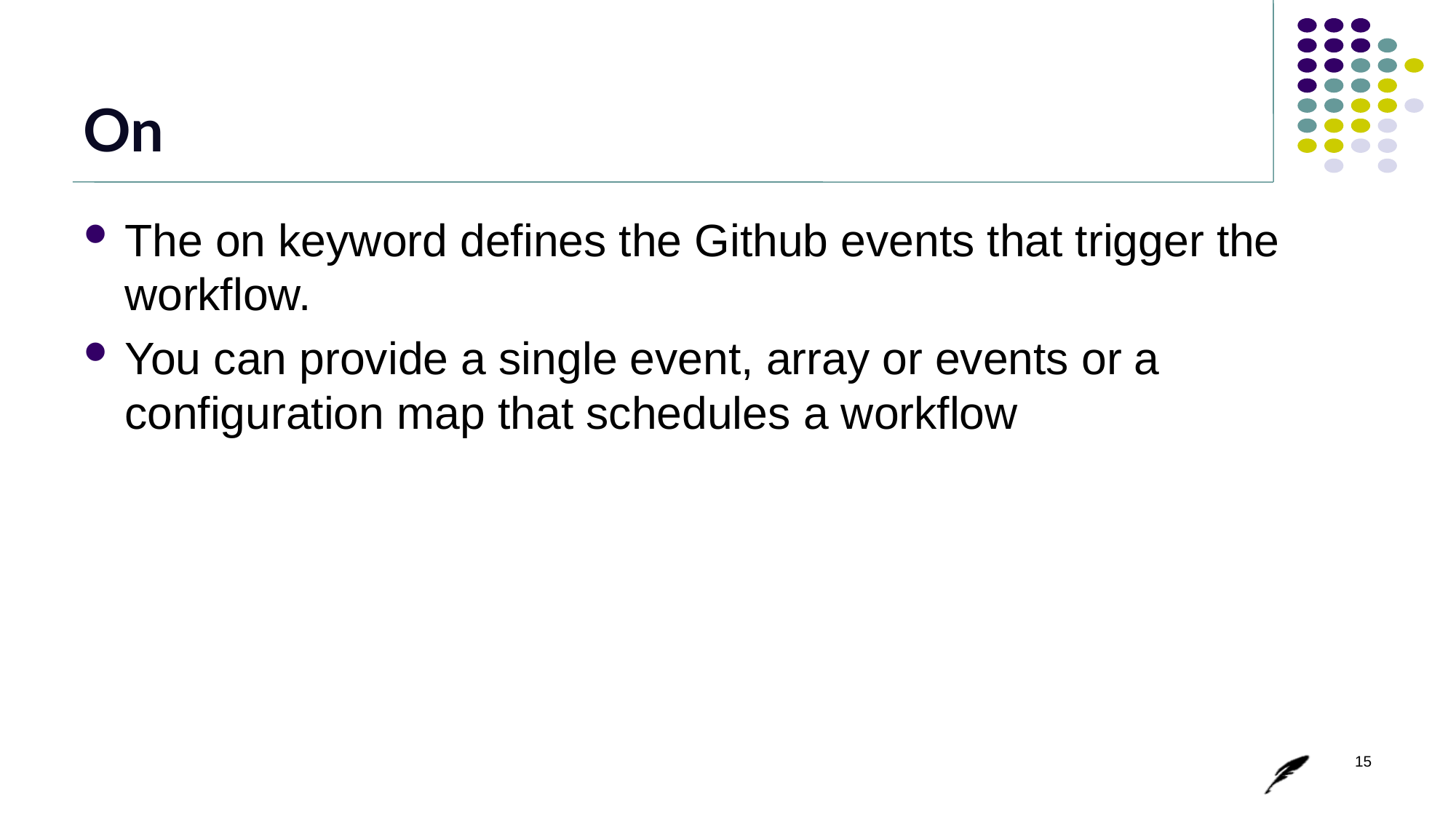

# On
The on keyword defines the Github events that trigger the workflow.
You can provide a single event, array or events or a configuration map that schedules a workflow
15